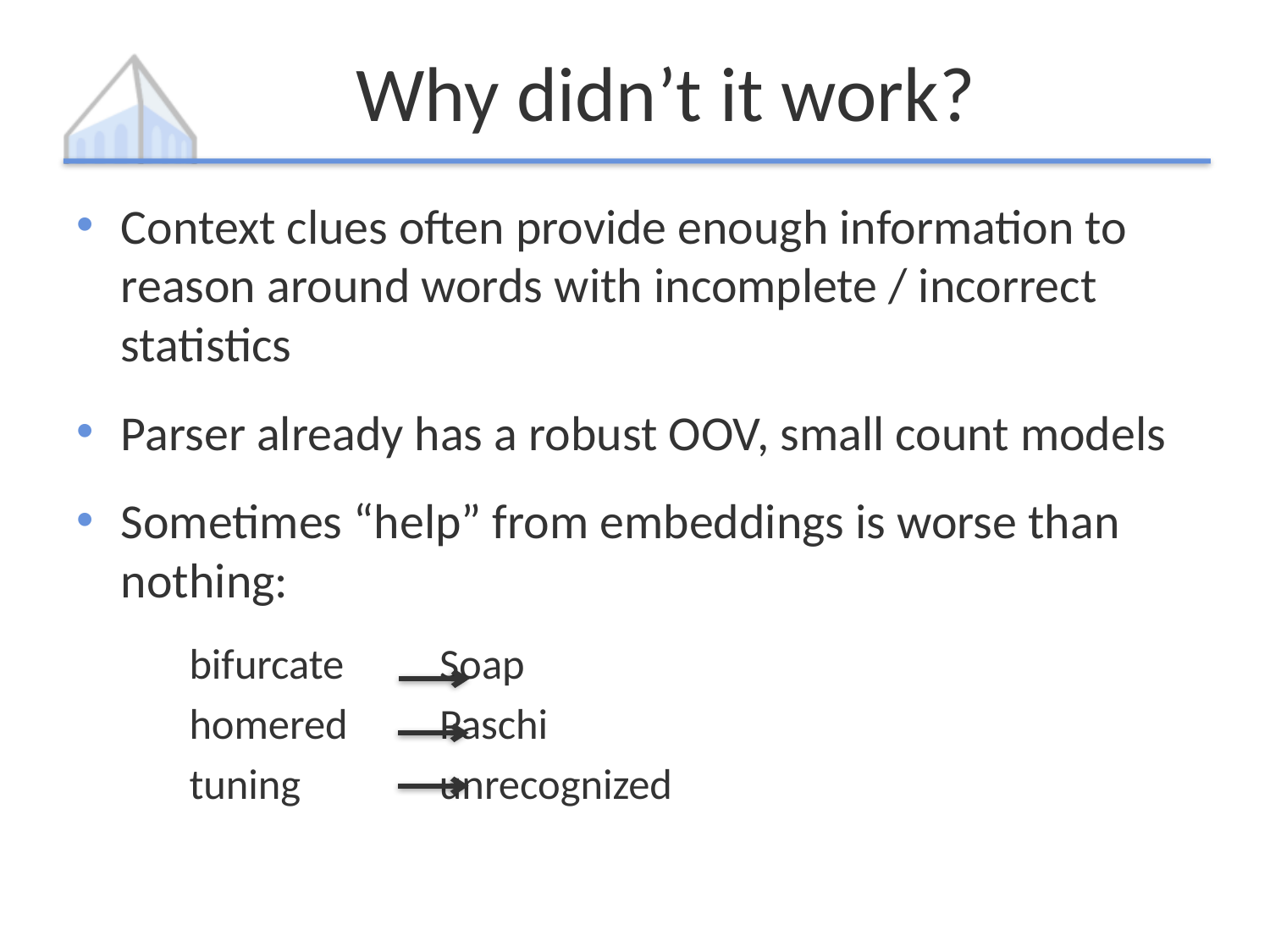

# Why didn’t it work?
Context clues often provide enough information to reason around words with incomplete / incorrect statistics
Parser already has a robust OOV, small count models
Sometimes “help” from embeddings is worse than nothing:
 bifurcate		    Soap
 homered 		    Paschi
 tuning			    unrecognized